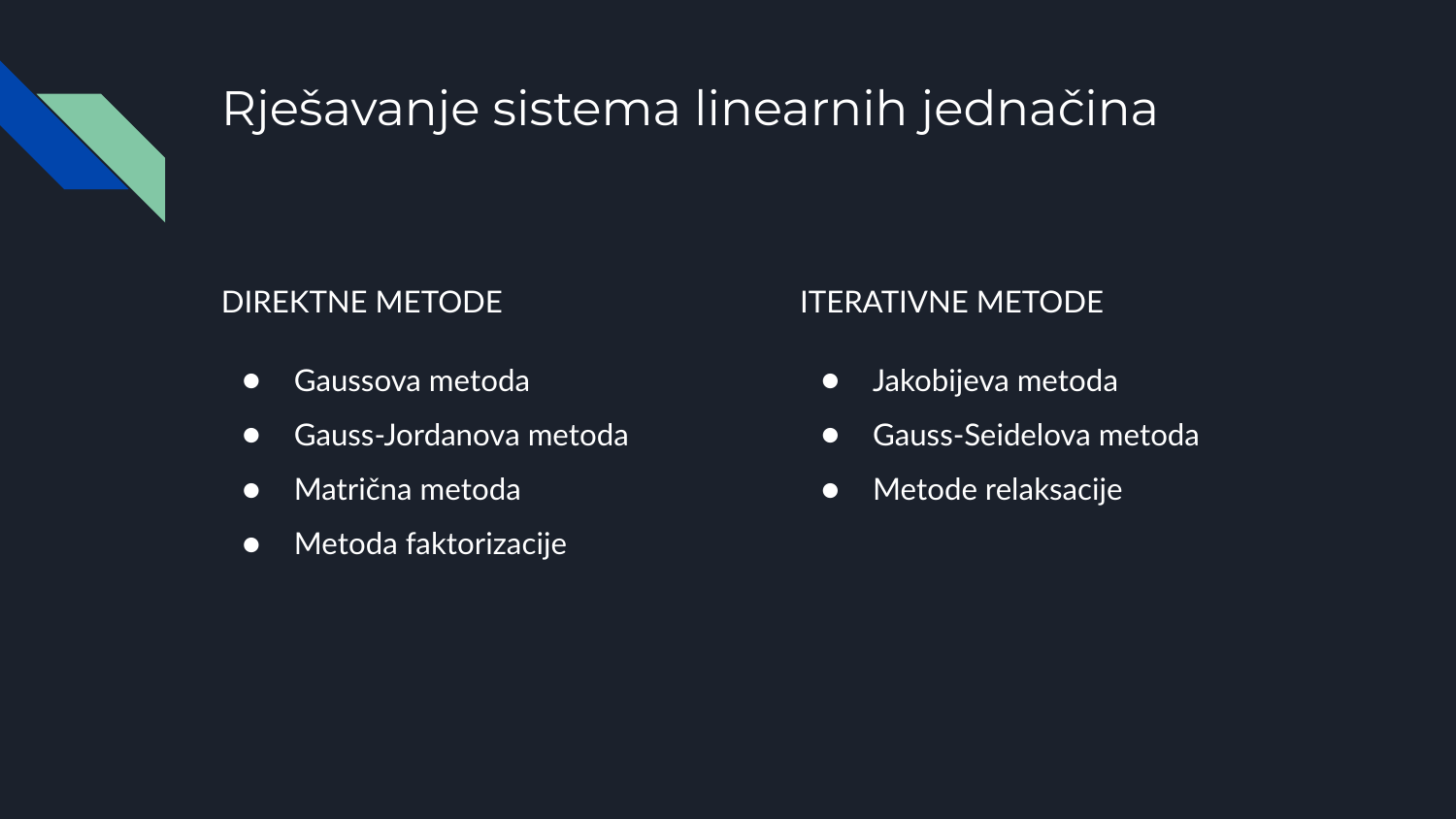

# Rješavanje sistema linearnih jednačina
DIREKTNE METODE
Gaussova metoda
Gauss-Jordanova metoda
Matrična metoda
Metoda faktorizacije
ITERATIVNE METODE
Jakobijeva metoda
Gauss-Seidelova metoda
Metode relaksacije